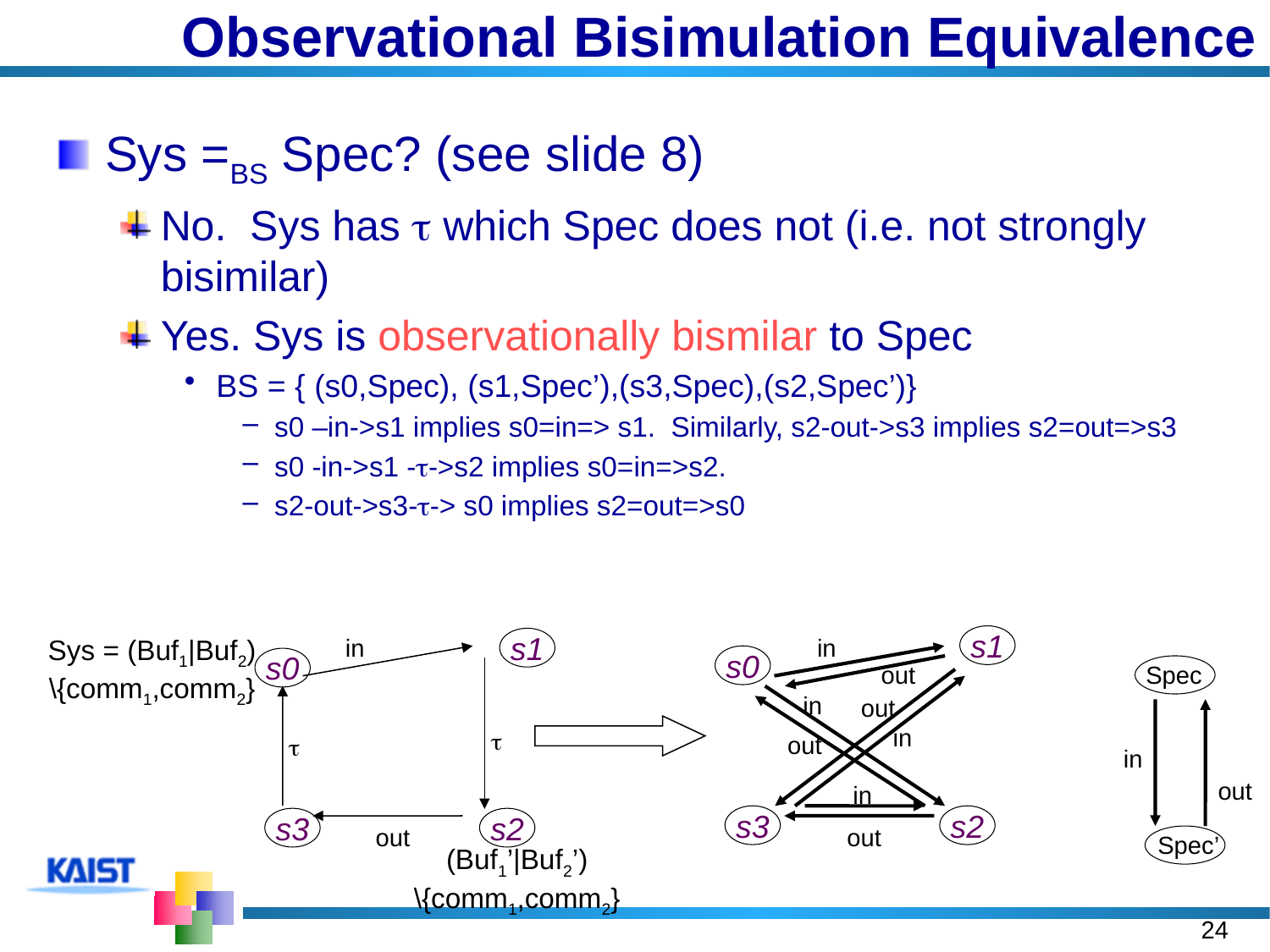

# Observational Bisimulation Equivalence
Sys =BS Spec? (see slide 8)
No.  Sys has τ which Spec does not (i.e. not strongly bisimilar)
Yes. Sys is observationally bismilar to Spec
BS = { (s0,Spec), (s1,Spec’),(s3,Spec),(s2,Spec’)}
s0 –in->s1 implies s0=in=> s1.  Similarly, s2-out->s3 implies s2=out=>s3
s0 -in->s1 -τ->s2 implies s0=in=>s2.
s2-out->s3-τ-> s0 implies s2=out=>s0
Sys = (Buf1|Buf2)
\{comm1,comm2}
in
in
s1
s1

s0

s0
out
Spec

in

out

in
τ
out
τ
in
out
in
s3

s2
s3
s2

out

out
Spec’

(Buf1’|Buf2’)
\{comm1,comm2}
24